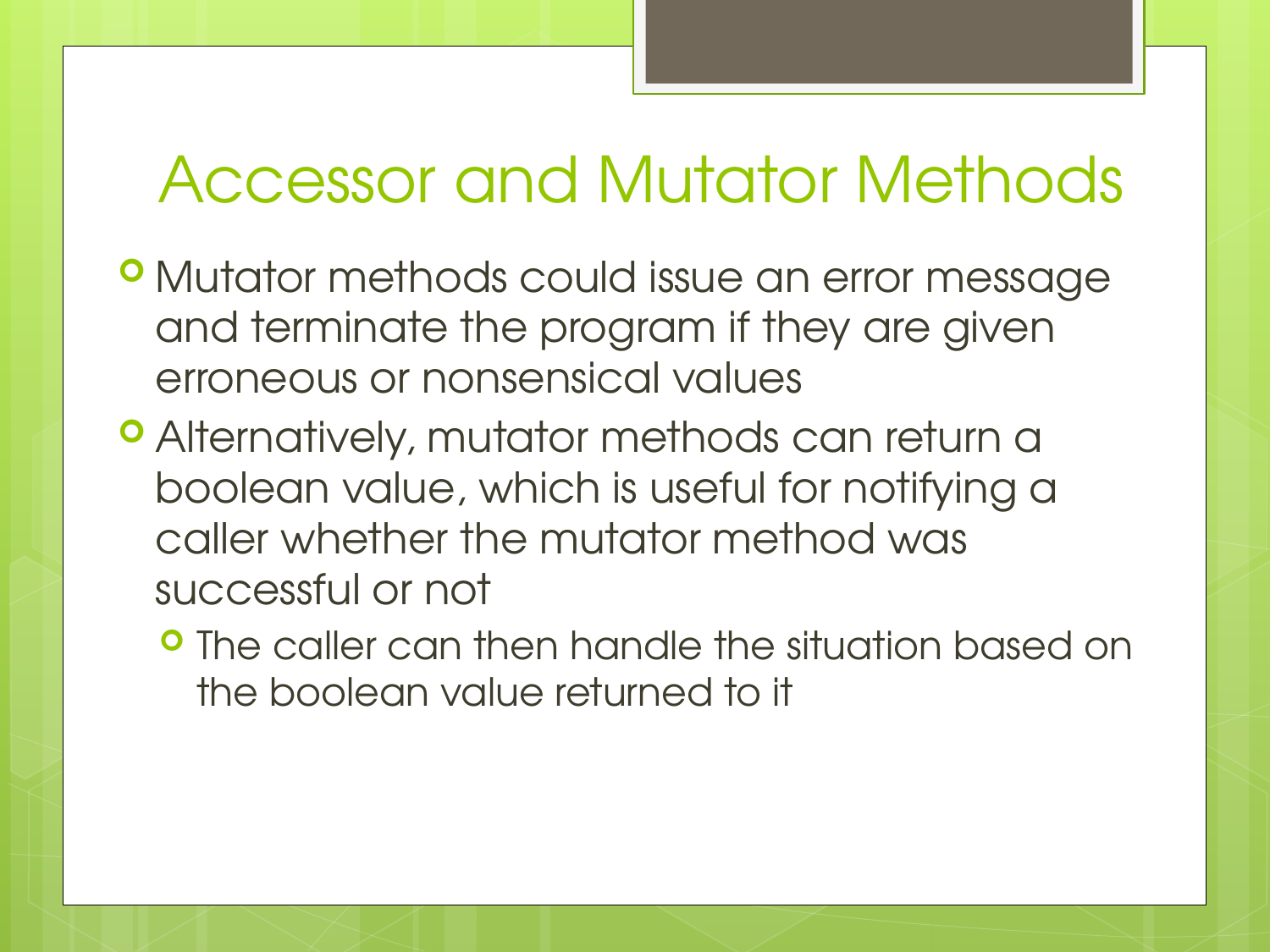

# Accessor and Mutator Methods
Mutator methods could issue an error message and terminate the program if they are given erroneous or nonsensical values
Alternatively, mutator methods can return a boolean value, which is useful for notifying a caller whether the mutator method was successful or not
The caller can then handle the situation based on the boolean value returned to it